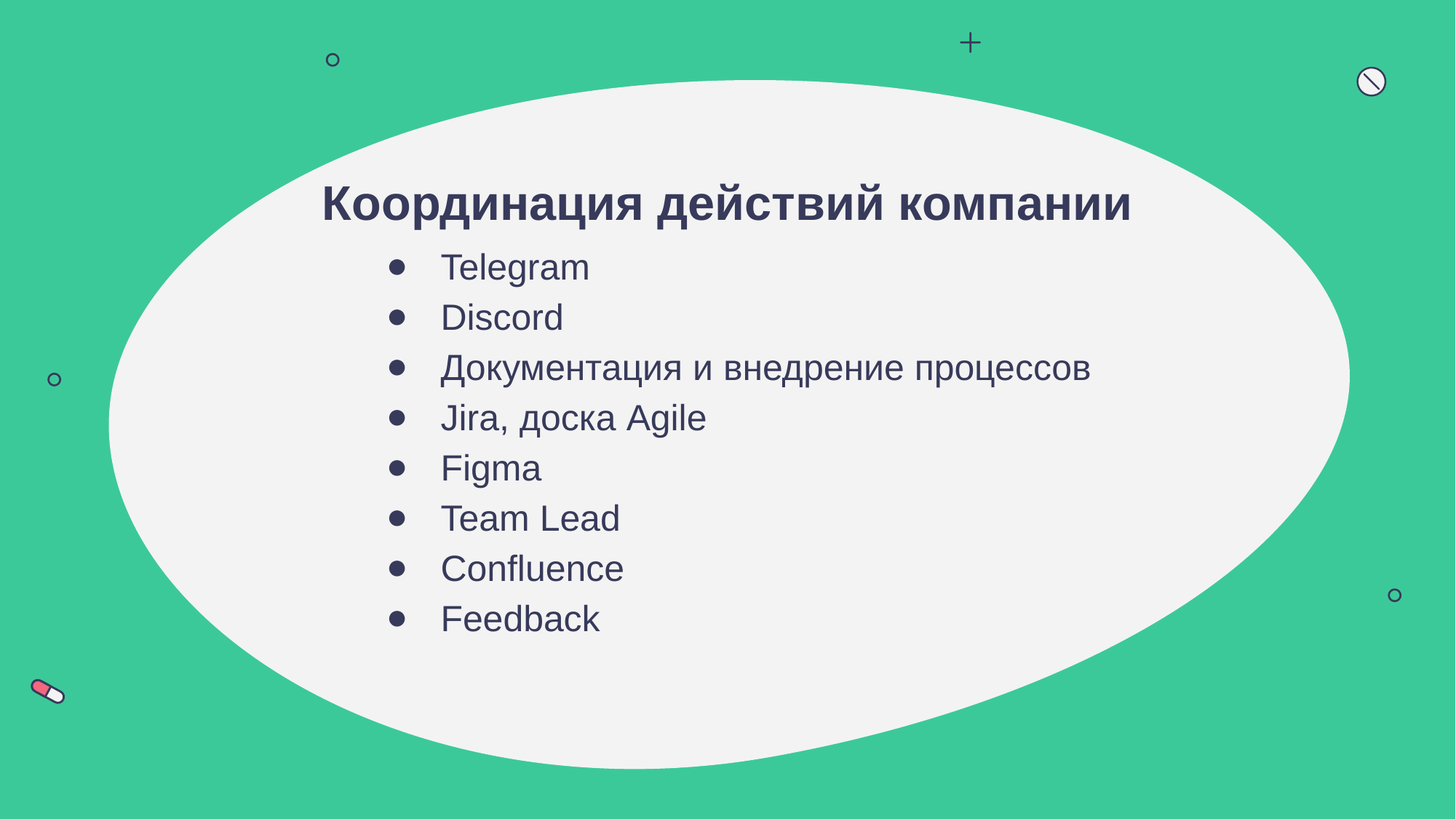

# Координация действий компании
Telegram
Discord
Документация и внедрение процессов
Jira, доска Agile
Figma
Team Lead
Confluence
Feedback